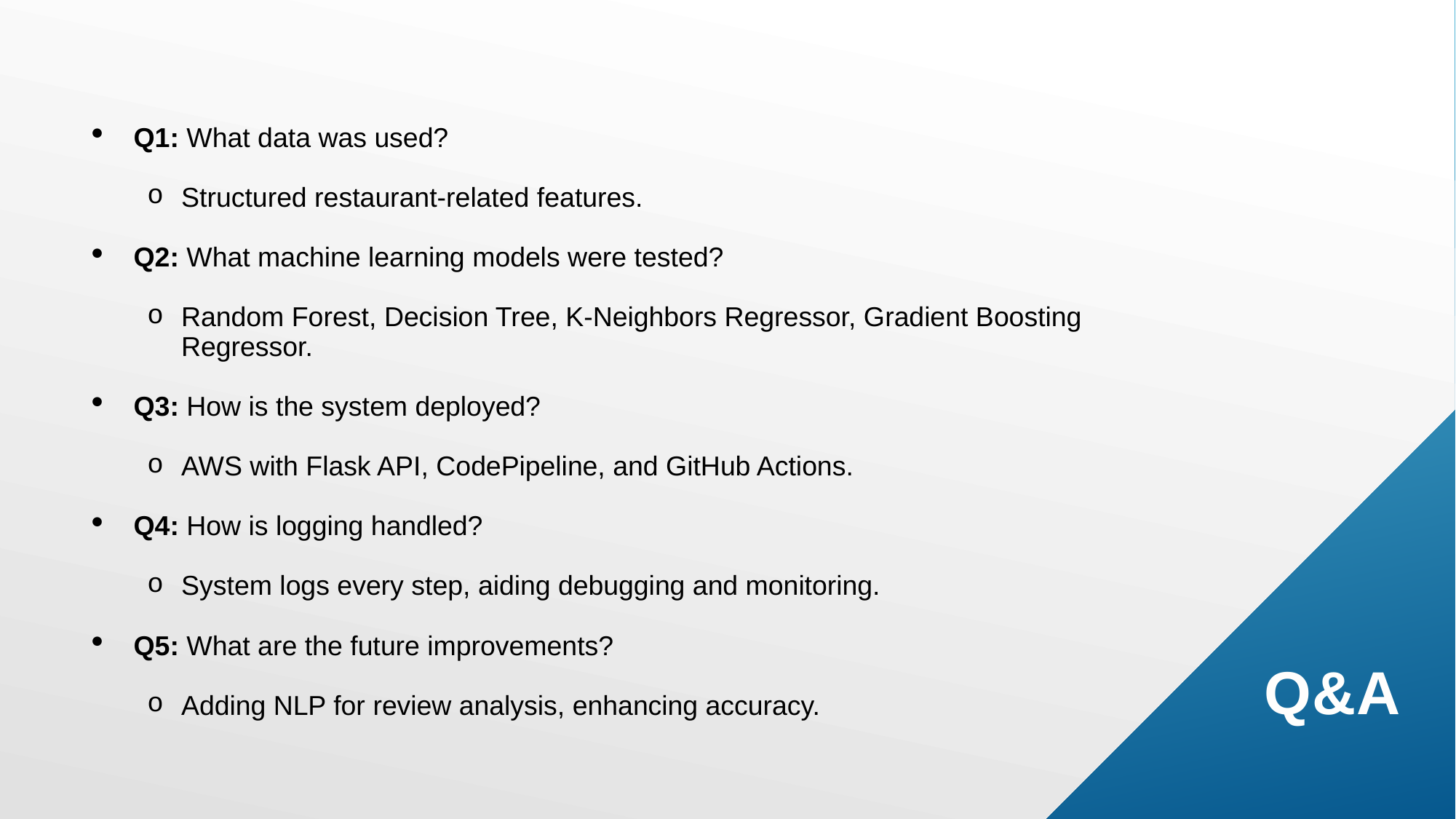

Q1: What data was used?
Structured restaurant-related features.
Q2: What machine learning models were tested?
Random Forest, Decision Tree, K-Neighbors Regressor, Gradient Boosting Regressor.
Q3: How is the system deployed?
AWS with Flask API, CodePipeline, and GitHub Actions.
Q4: How is logging handled?
System logs every step, aiding debugging and monitoring.
Q5: What are the future improvements?
Adding NLP for review analysis, enhancing accuracy.

# Q&A